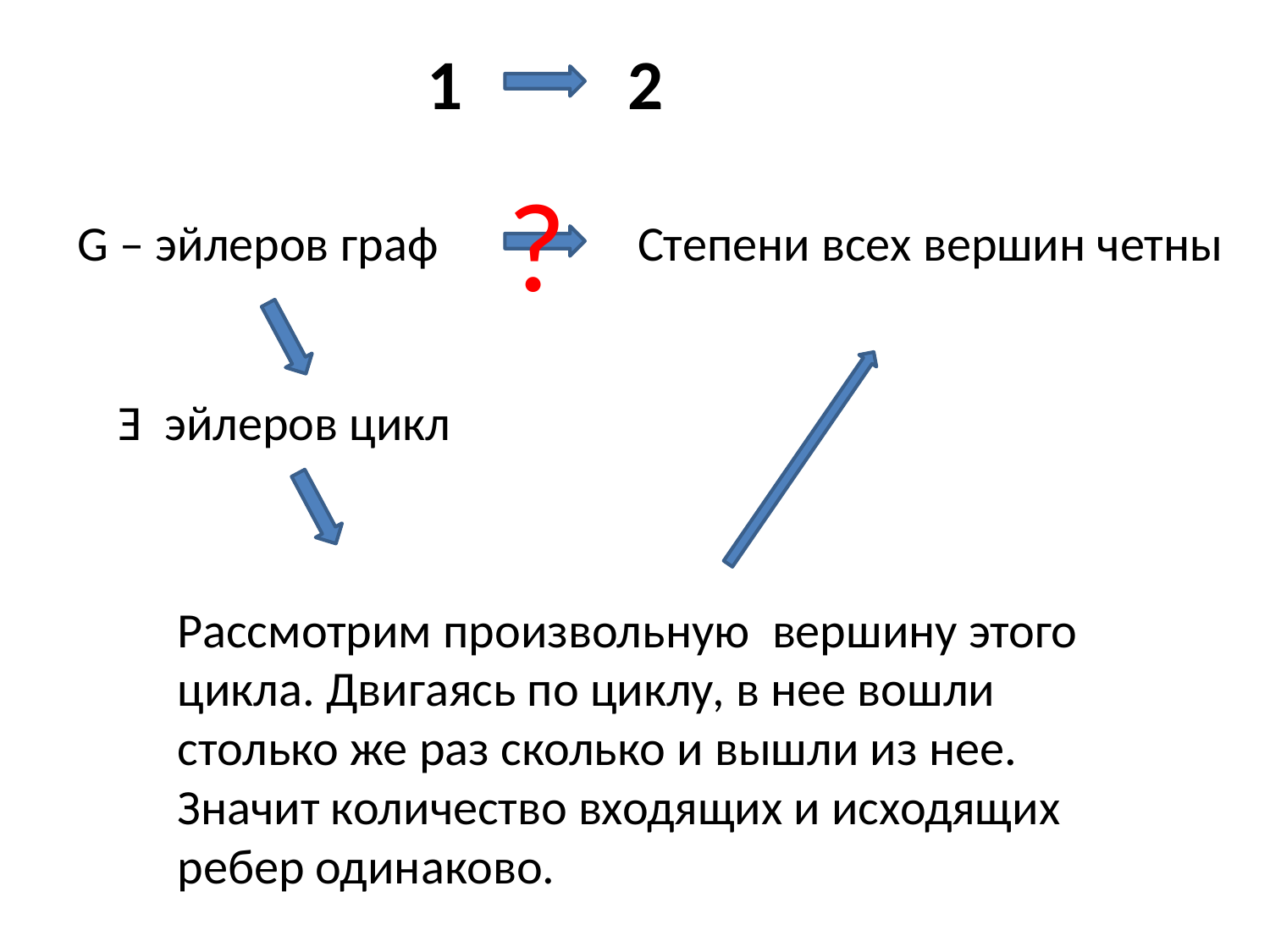

1
2

?
G – эйлеров граф
Степени всех вершин четны

Ǝ  эйлеров цикл

Рассмотрим произвольную  вершину этого цикла. Двигаясь по циклу, в нее вошли столько же раз сколько и вышли из нее. Значит количество входящих и исходящих ребер одинаково.